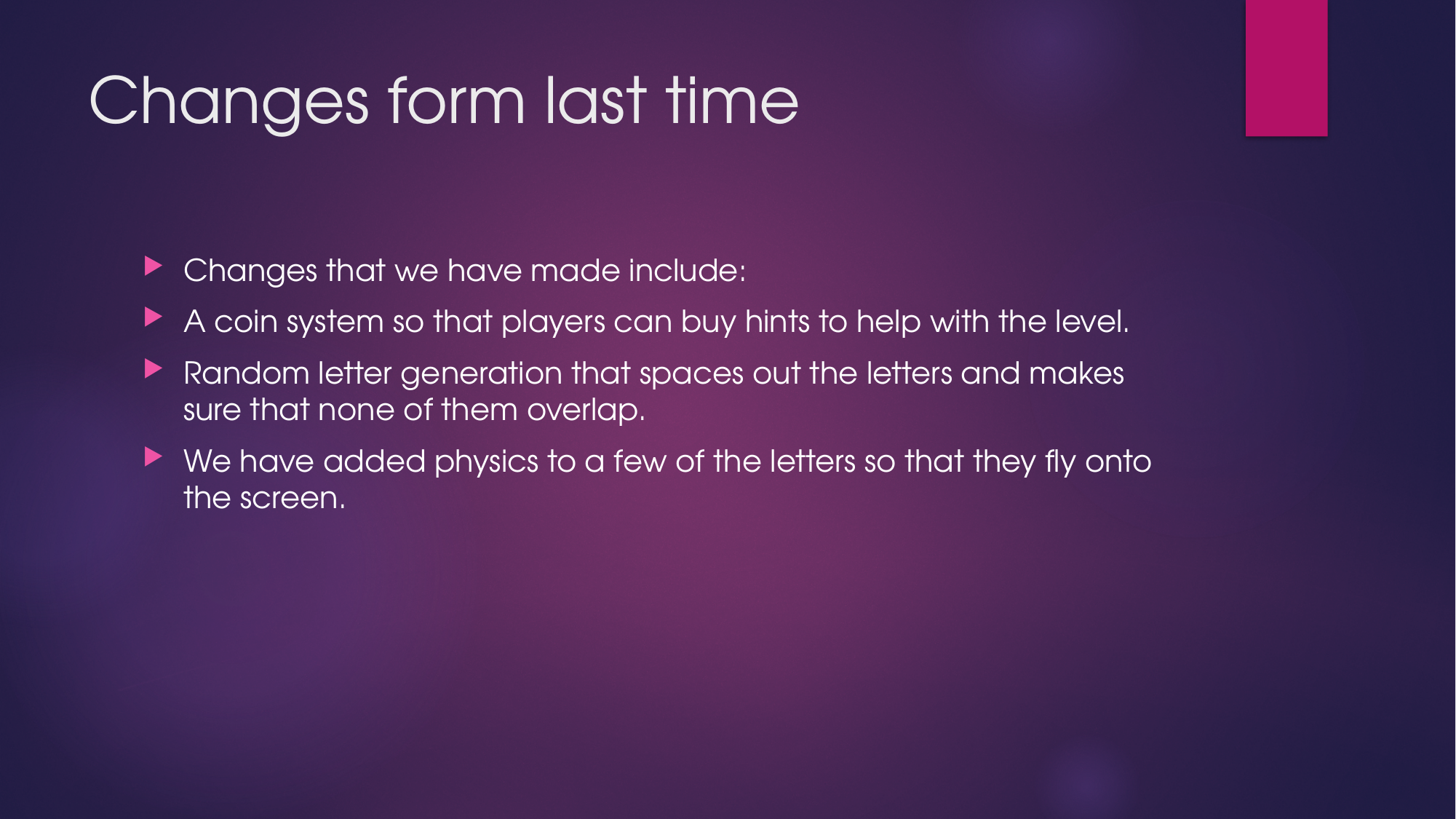

# Changes form last time
Changes that we have made include:
A coin system so that players can buy hints to help with the level.
Random letter generation that spaces out the letters and makes sure that none of them overlap.
We have added physics to a few of the letters so that they fly onto the screen.